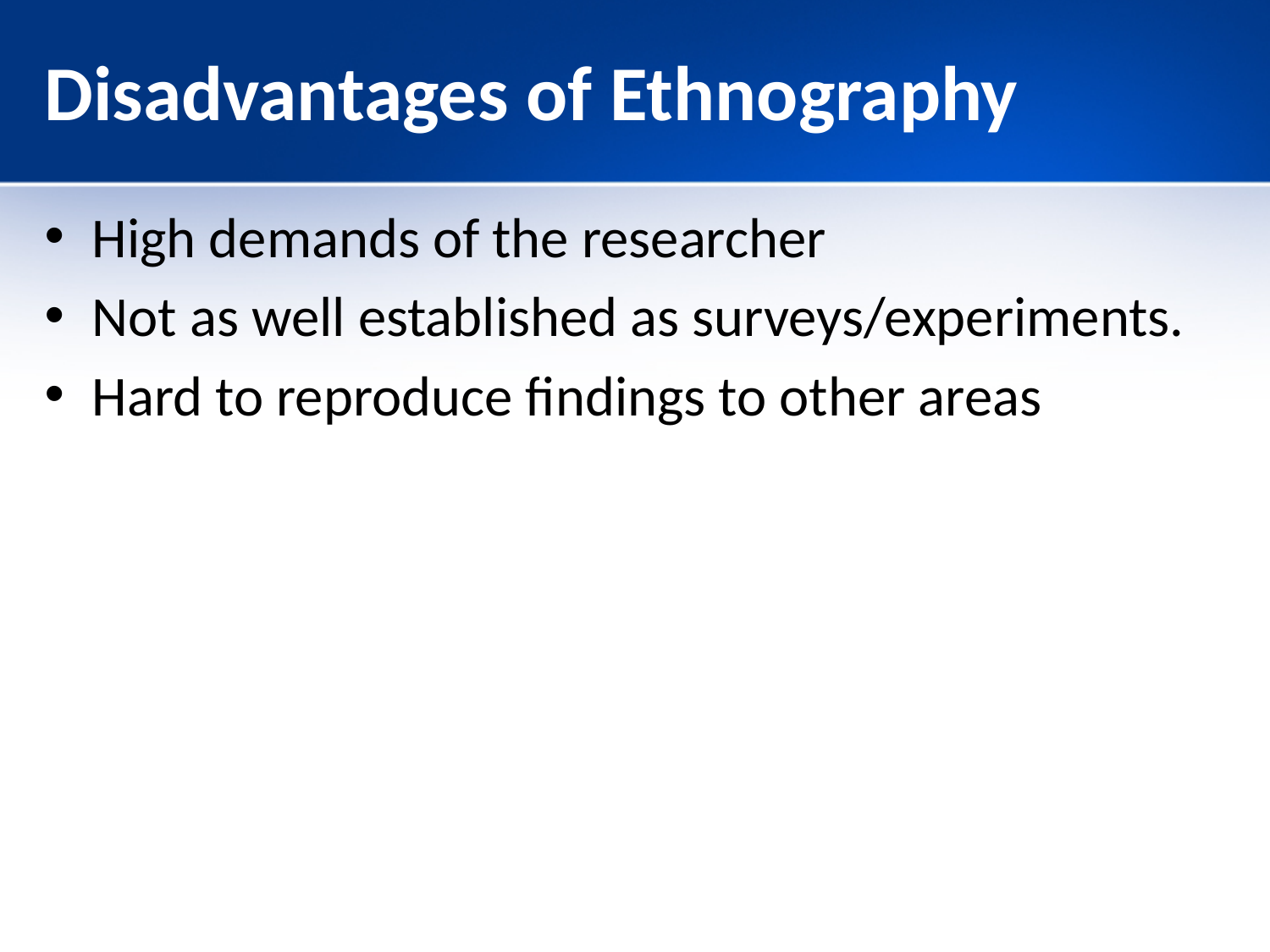

# Disadvantages of Ethnography
High demands of the researcher
Not as well established as surveys/experiments.
Hard to reproduce findings to other areas